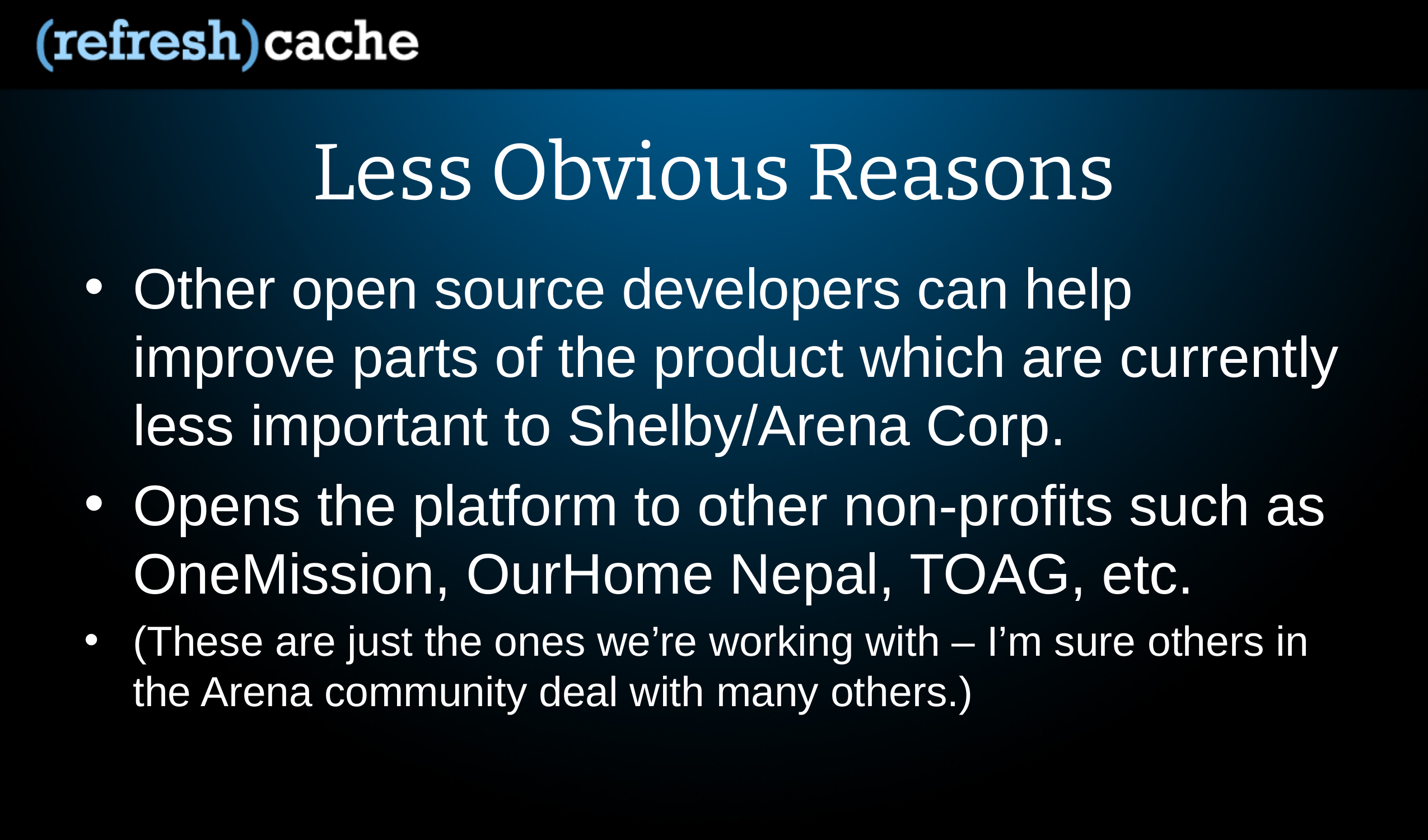

# Less Obvious Reasons
Other open source developers can help improve parts of the product which are currently less important to Shelby/Arena Corp.
Opens the platform to other non-profits such as OneMission, OurHome Nepal, TOAG, etc.
(These are just the ones we’re working with – I’m sure others in the Arena community deal with many others.)